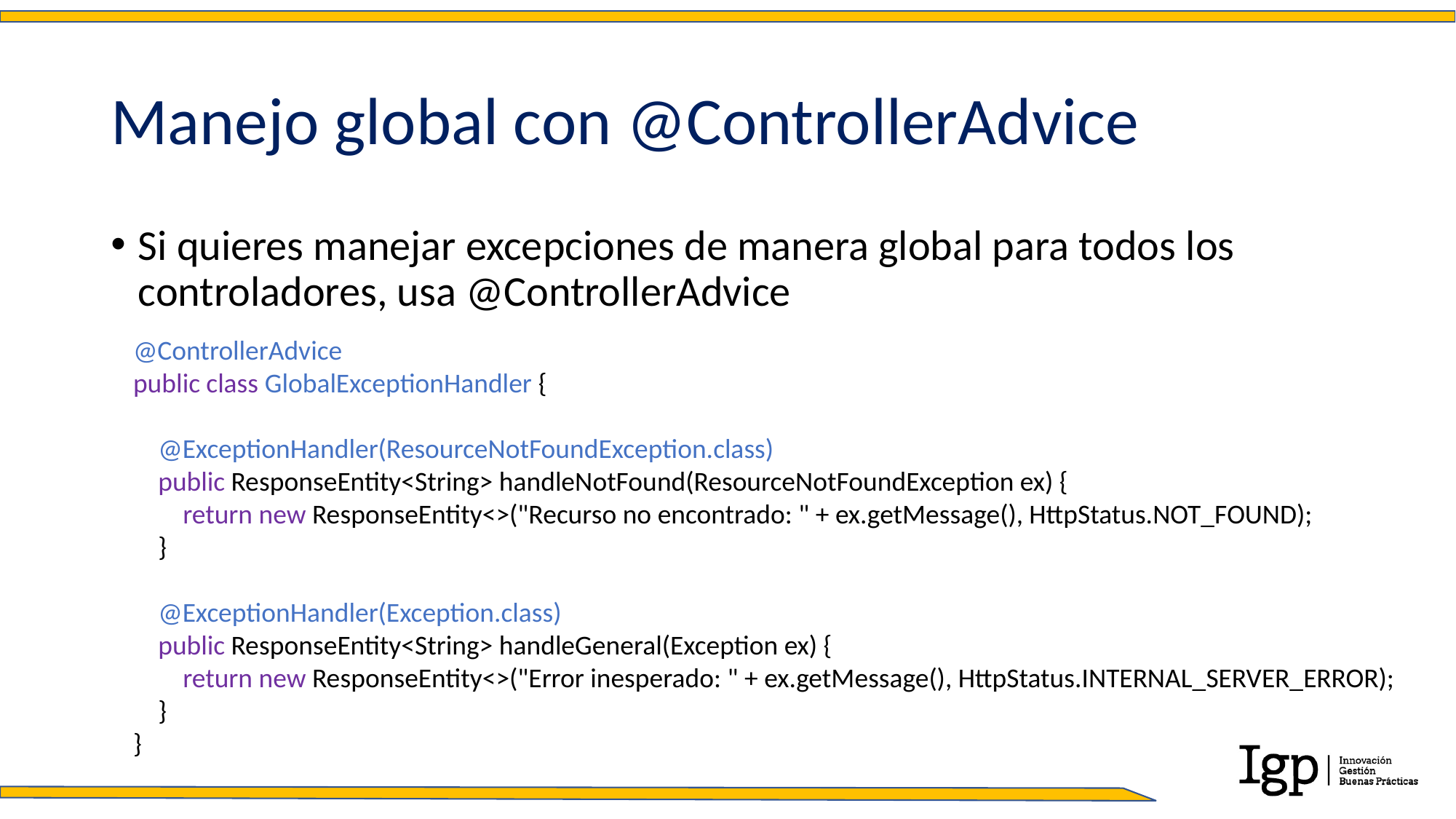

# Manejo global con @ControllerAdvice
Si quieres manejar excepciones de manera global para todos los controladores, usa @ControllerAdvice
@ControllerAdvice
public class GlobalExceptionHandler {

    @ExceptionHandler(ResourceNotFoundException.class)
    public ResponseEntity<String> handleNotFound(ResourceNotFoundException ex) {
        return new ResponseEntity<>("Recurso no encontrado: " + ex.getMessage(), HttpStatus.NOT_FOUND);
    }

    @ExceptionHandler(Exception.class)
    public ResponseEntity<String> handleGeneral(Exception ex) {
        return new ResponseEntity<>("Error inesperado: " + ex.getMessage(), HttpStatus.INTERNAL_SERVER_ERROR);
    }
}